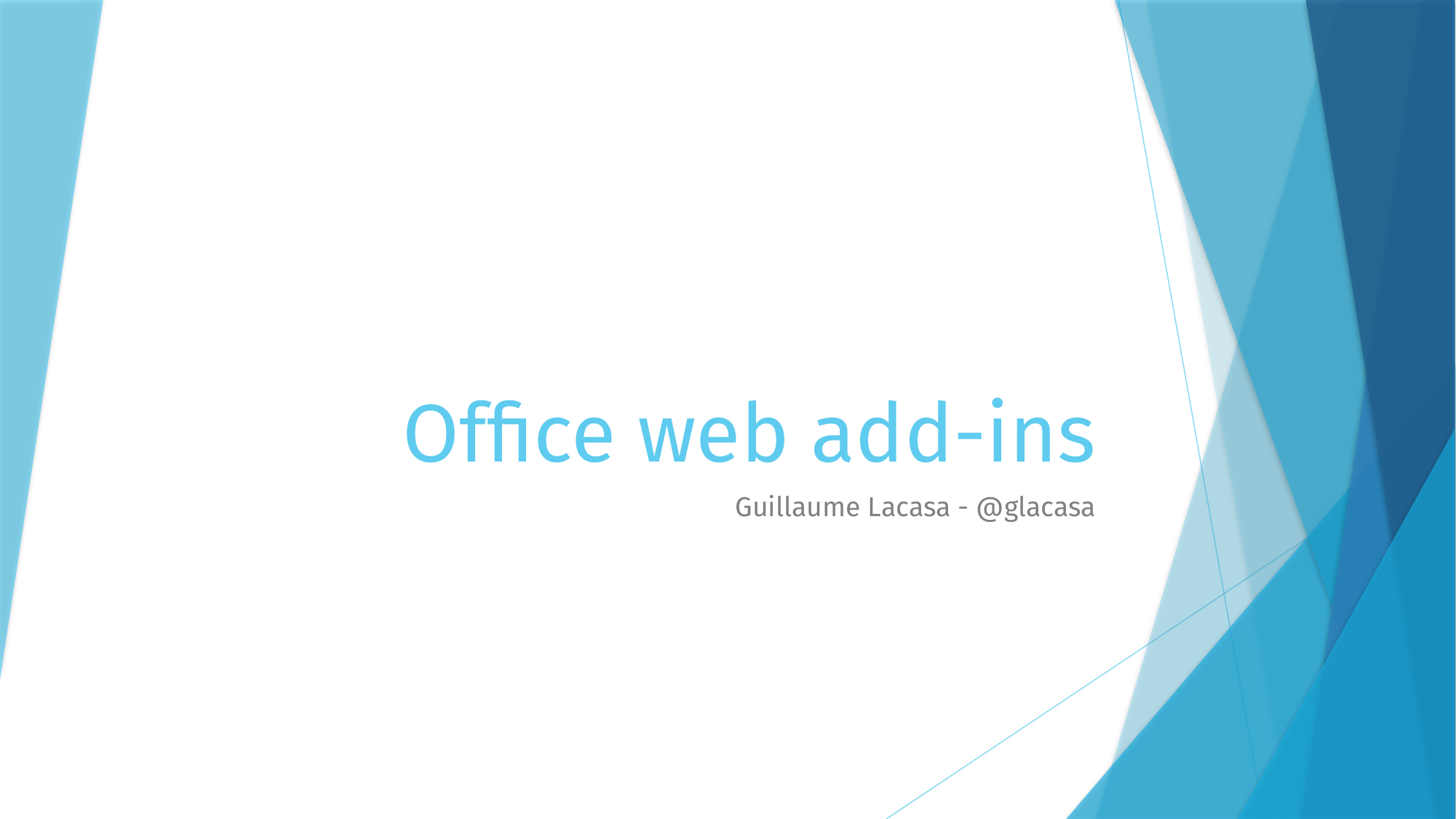

# Office web add-ins
Guillaume Lacasa - @glacasa